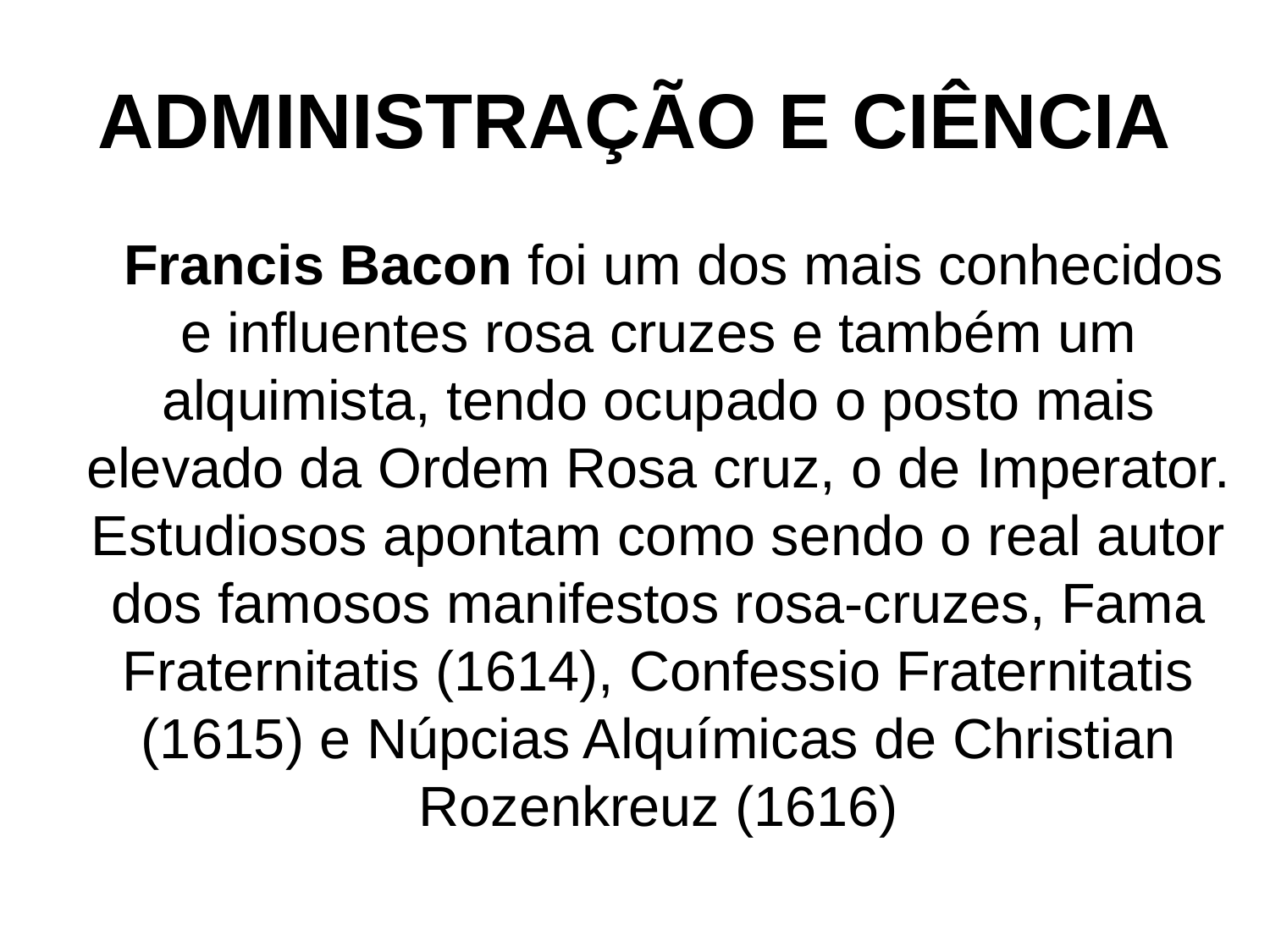

# ADMINISTRAÇÃO E CIÊNCIA
     Francis Bacon foi um dos mais conhecidos e influentes rosa cruzes e também um alquimista, tendo ocupado o posto mais elevado da Ordem Rosa cruz, o de Imperator. Estudiosos apontam como sendo o real autor dos famosos manifestos rosa-cruzes, Fama Fraternitatis (1614), Confessio Fraternitatis (1615) e Núpcias Alquímicas de Christian Rozenkreuz (1616)